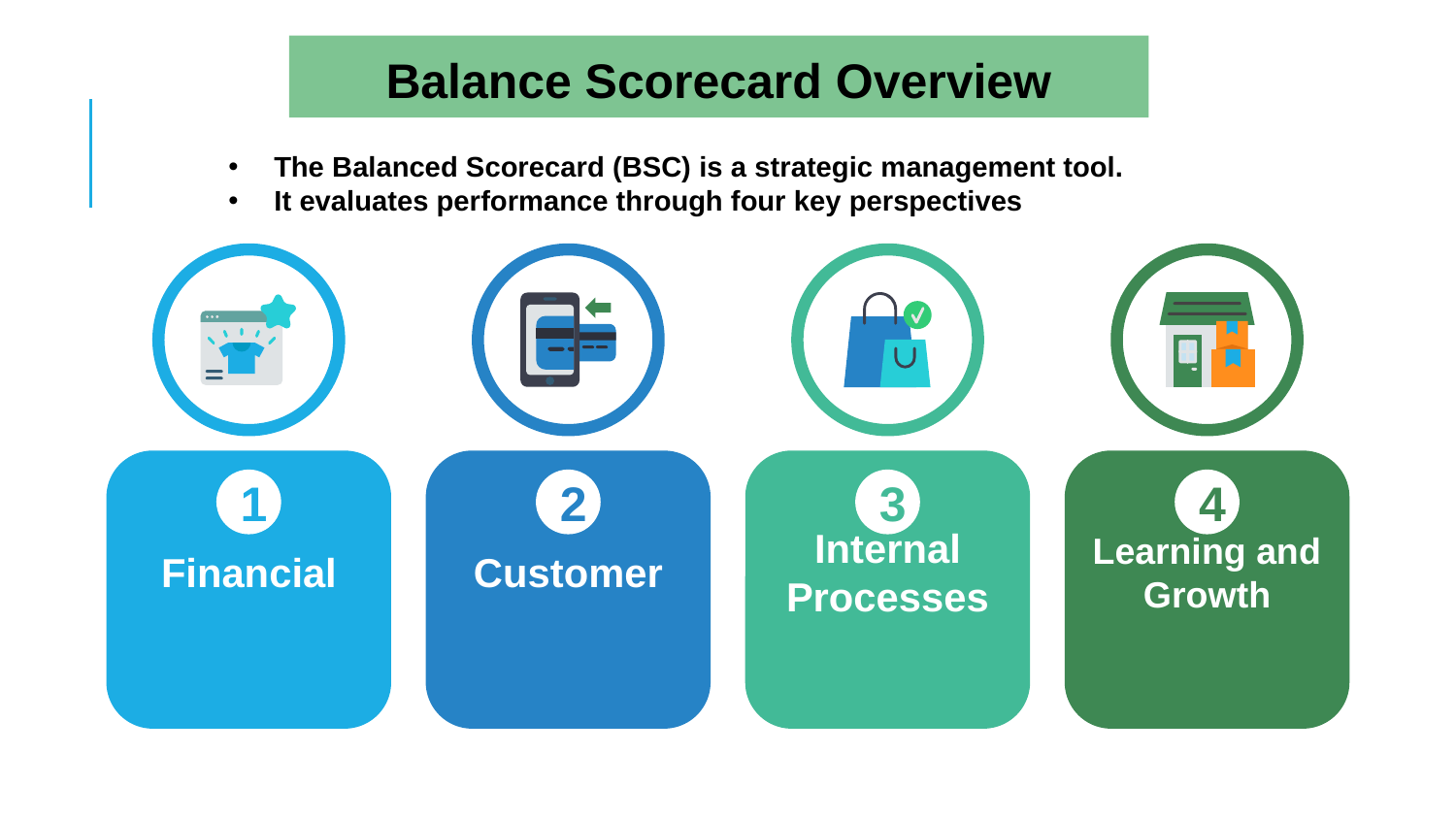

Balance Scorecard Overview
The Balanced Scorecard (BSC) is a strategic management tool.
It evaluates performance through four key perspectives

1
Financial

2
Customer

3
Internal Processes

4
Learning and Growth